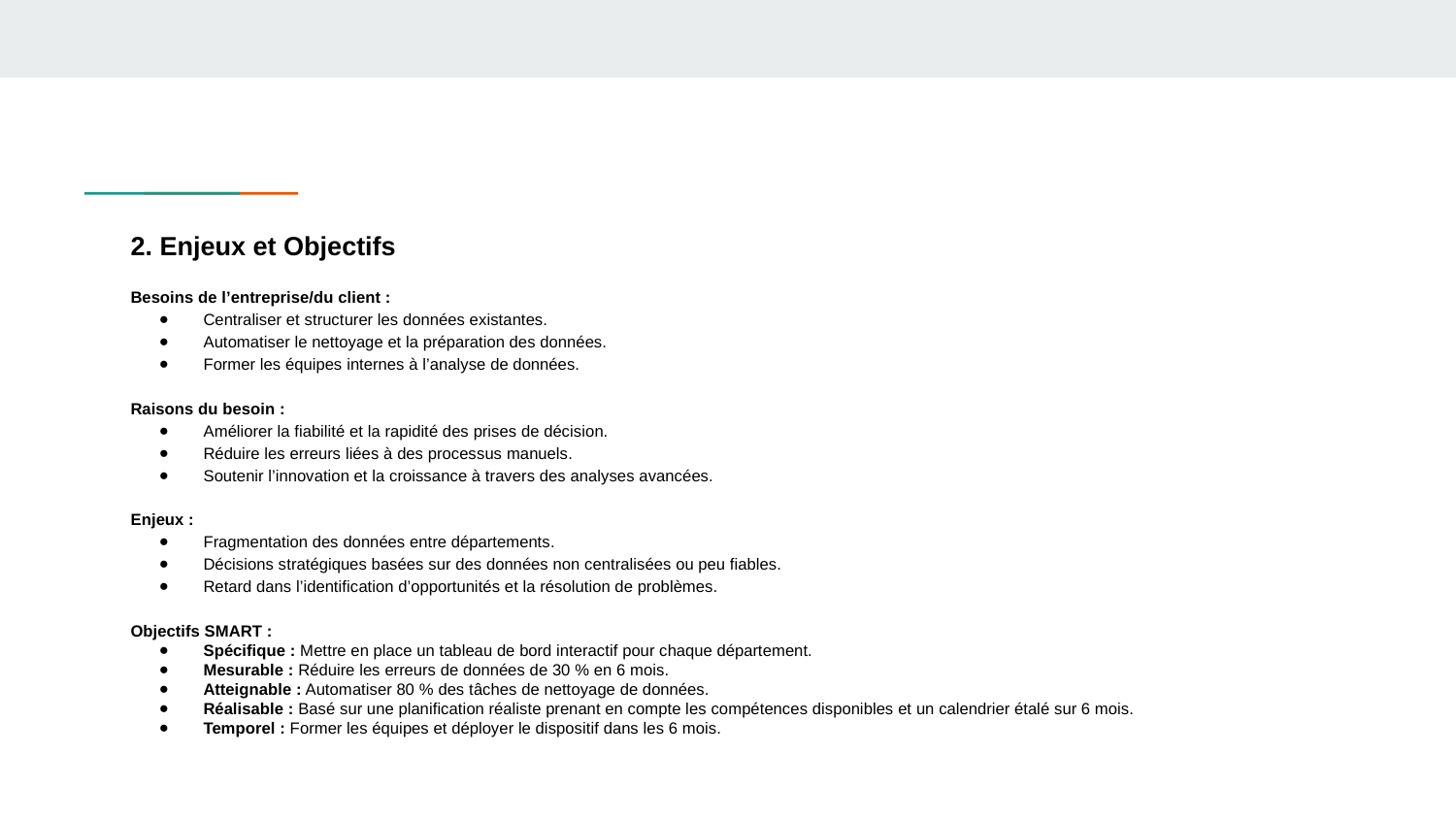

# 2. Enjeux et Objectifs
Besoins de l’entreprise/du client :
Centraliser et structurer les données existantes.
Automatiser le nettoyage et la préparation des données.
Former les équipes internes à l’analyse de données.

Raisons du besoin :
Améliorer la fiabilité et la rapidité des prises de décision.
Réduire les erreurs liées à des processus manuels.
Soutenir l’innovation et la croissance à travers des analyses avancées.

Enjeux :
Fragmentation des données entre départements.
Décisions stratégiques basées sur des données non centralisées ou peu fiables.
Retard dans l’identification d’opportunités et la résolution de problèmes.

Objectifs SMART :
Spécifique : Mettre en place un tableau de bord interactif pour chaque département.
Mesurable : Réduire les erreurs de données de 30 % en 6 mois.
Atteignable : Automatiser 80 % des tâches de nettoyage de données.
Réalisable : Basé sur une planification réaliste prenant en compte les compétences disponibles et un calendrier étalé sur 6 mois.
Temporel : Former les équipes et déployer le dispositif dans les 6 mois.